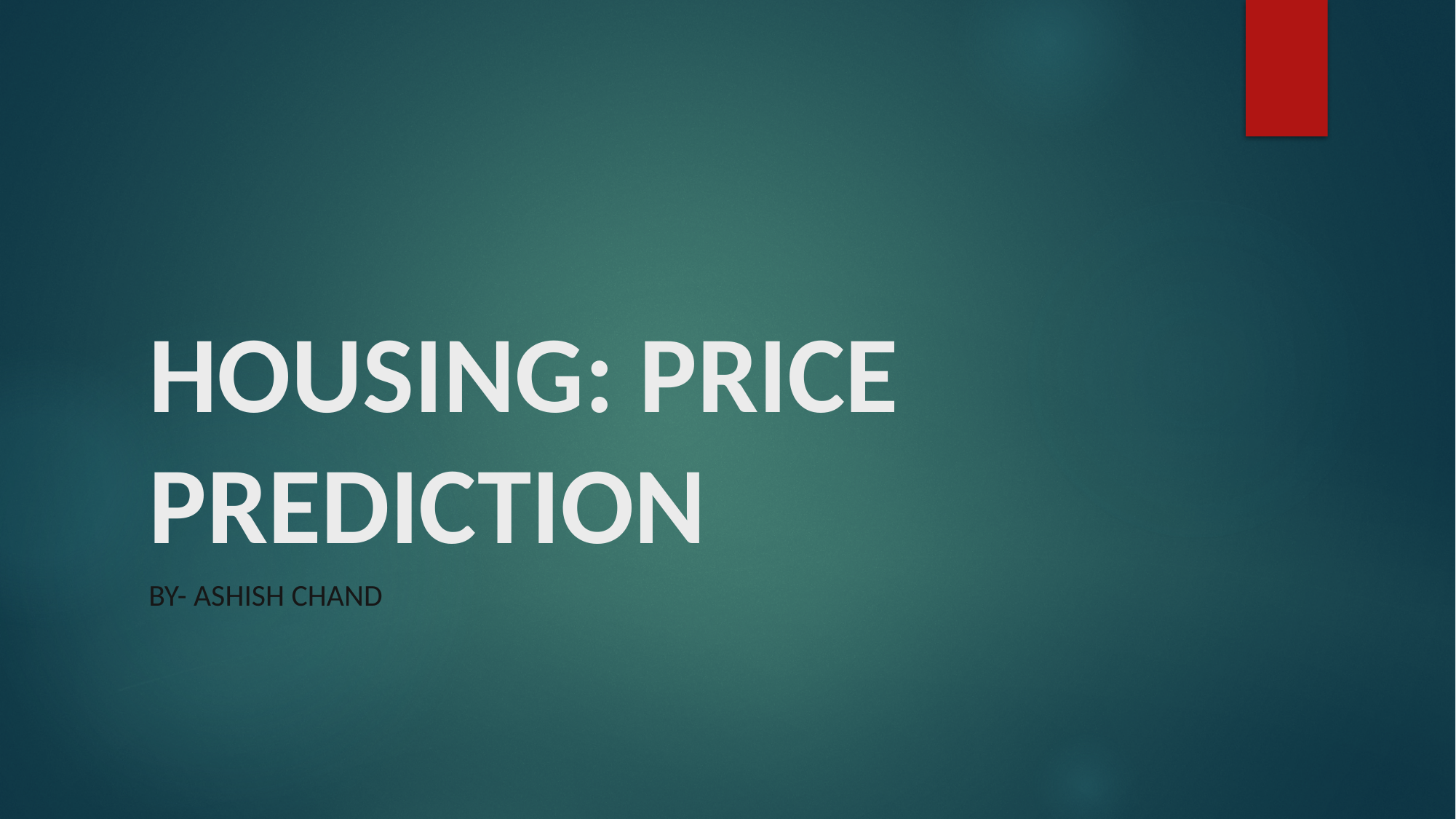

# HOUSING: PRICE PREDICTION
By- Ashish chand